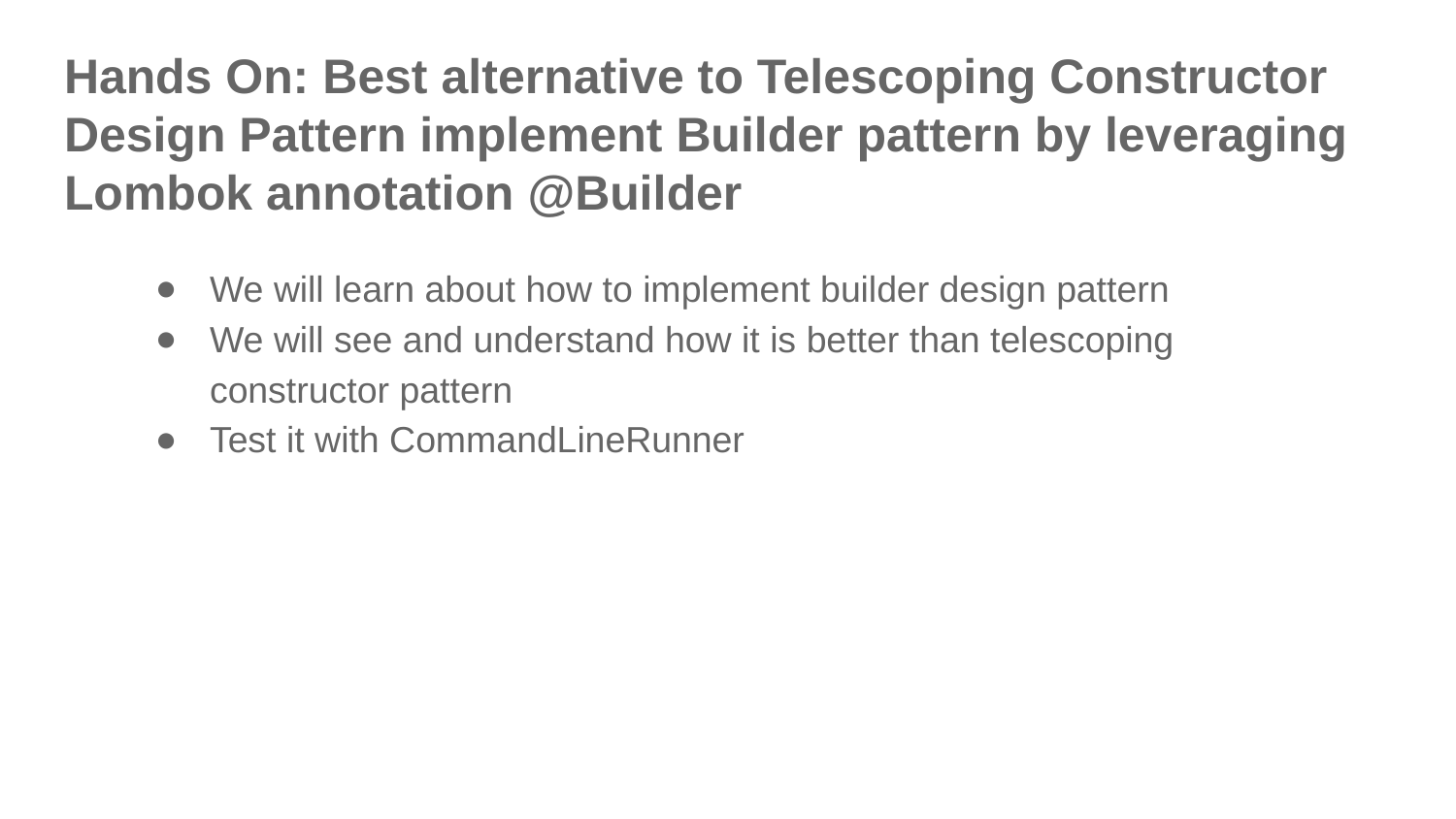

# Hands On: Best alternative to Telescoping Constructor Design Pattern implement Builder pattern by leveraging Lombok annotation @Builder
We will learn about how to implement builder design pattern
We will see and understand how it is better than telescoping constructor pattern
Test it with CommandLineRunner